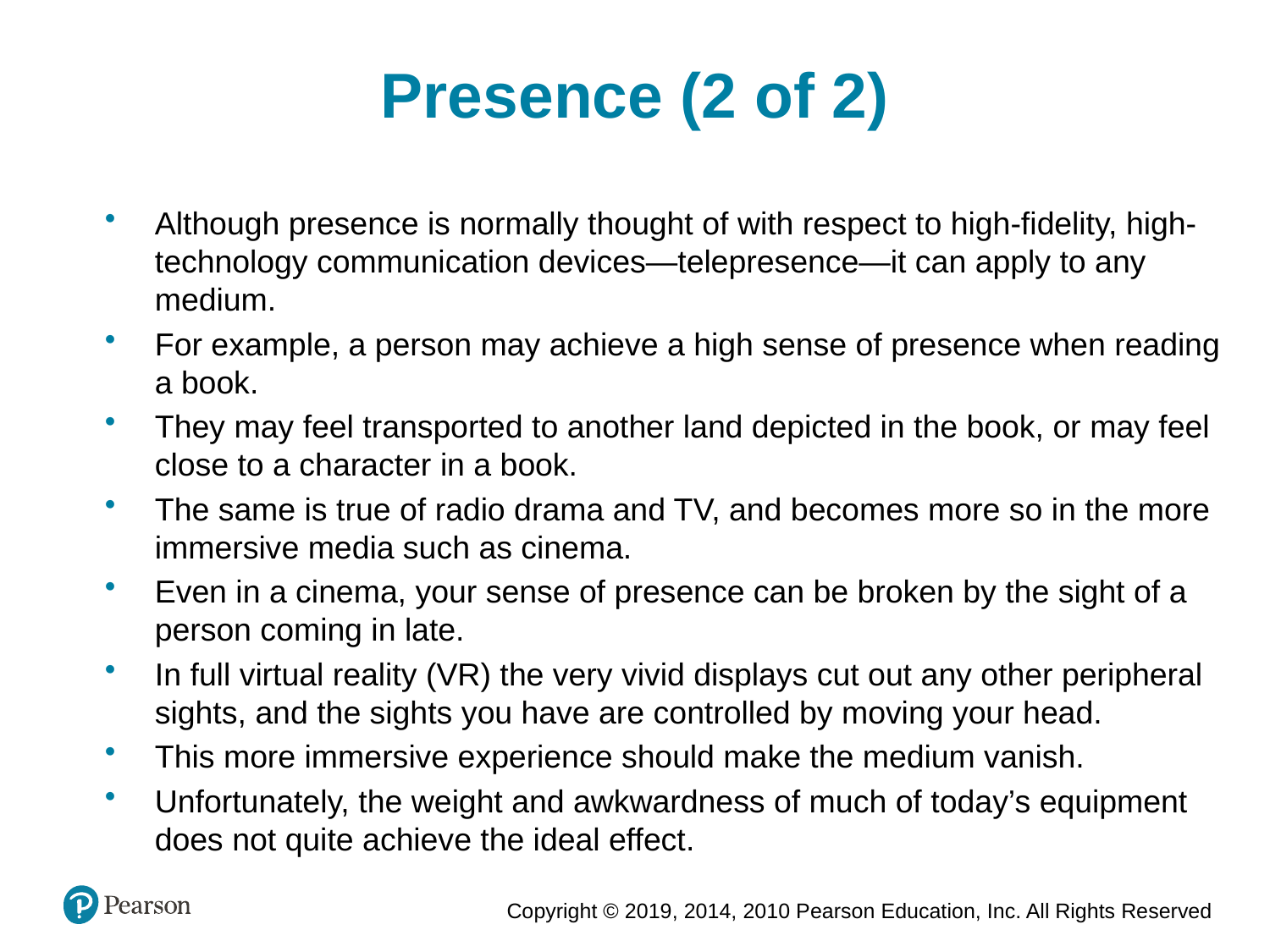

Presence (2 of 2)
Although presence is normally thought of with respect to high-fidelity, high-technology communication devices—telepresence—it can apply to any medium.
For example, a person may achieve a high sense of presence when reading a book.
They may feel transported to another land depicted in the book, or may feel close to a character in a book.
The same is true of radio drama and TV, and becomes more so in the more immersive media such as cinema.
Even in a cinema, your sense of presence can be broken by the sight of a person coming in late.
In full virtual reality (VR) the very vivid displays cut out any other peripheral sights, and the sights you have are controlled by moving your head.
This more immersive experience should make the medium vanish.
Unfortunately, the weight and awkwardness of much of today’s equipment does not quite achieve the ideal effect.